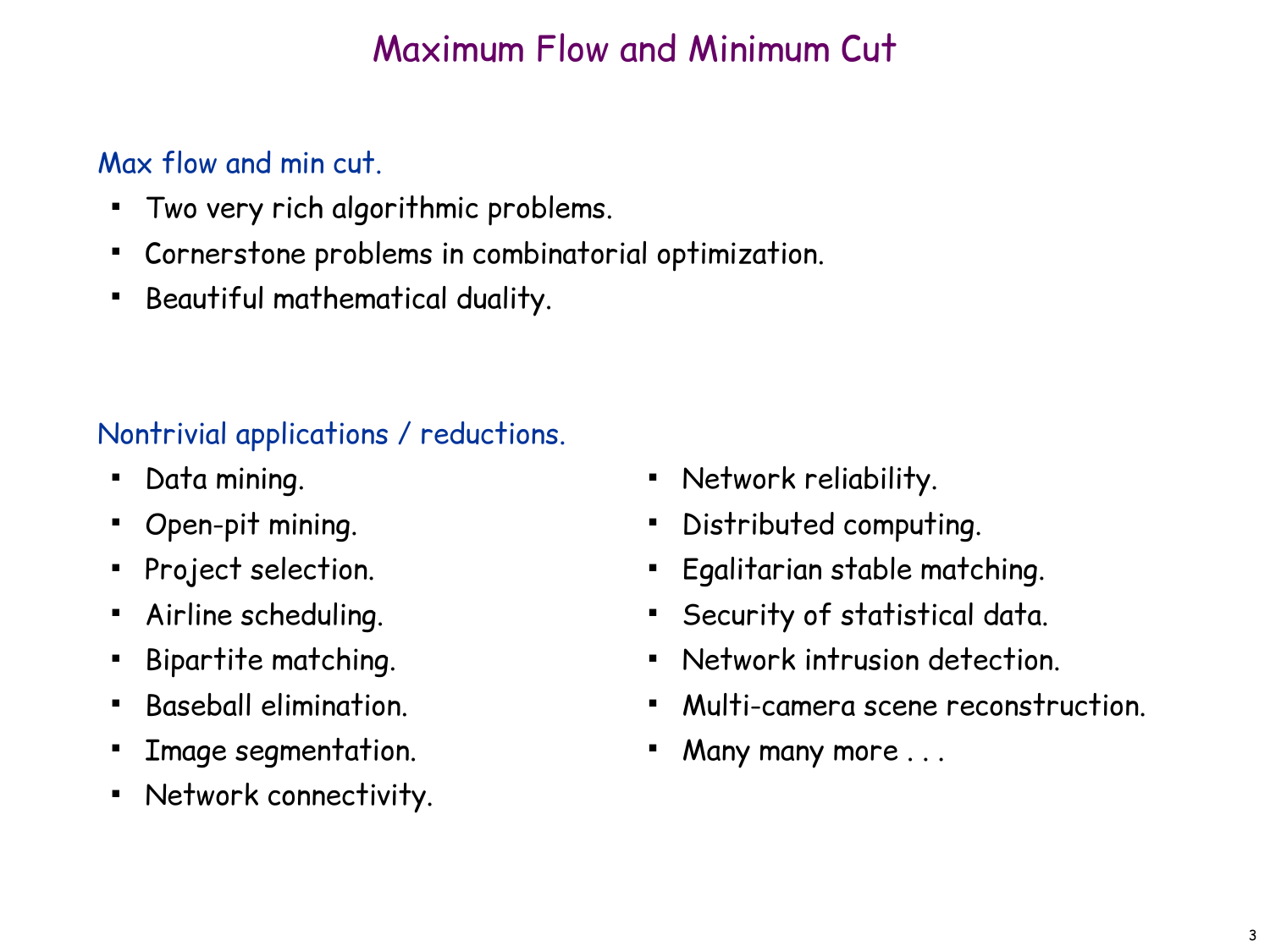

Maximum Flow and Minimum Cut
Max flow and min cut.
Two very rich algorithmic problems.
Cornerstone problems in combinatorial optimization.
Beautiful mathematical duality.

Nontrivial applications / reductions.
Data mining.
Open-pit mining.
Project selection.
Airline scheduling.
Bipartite matching.
Baseball elimination.
Image segmentation.
Network connectivity.

Network reliability.
Distributed computing.
Egalitarian stable matching.
Security of statistical data.
Network intrusion detection.
Multi-camera scene reconstruction.
Many many more . . .
3